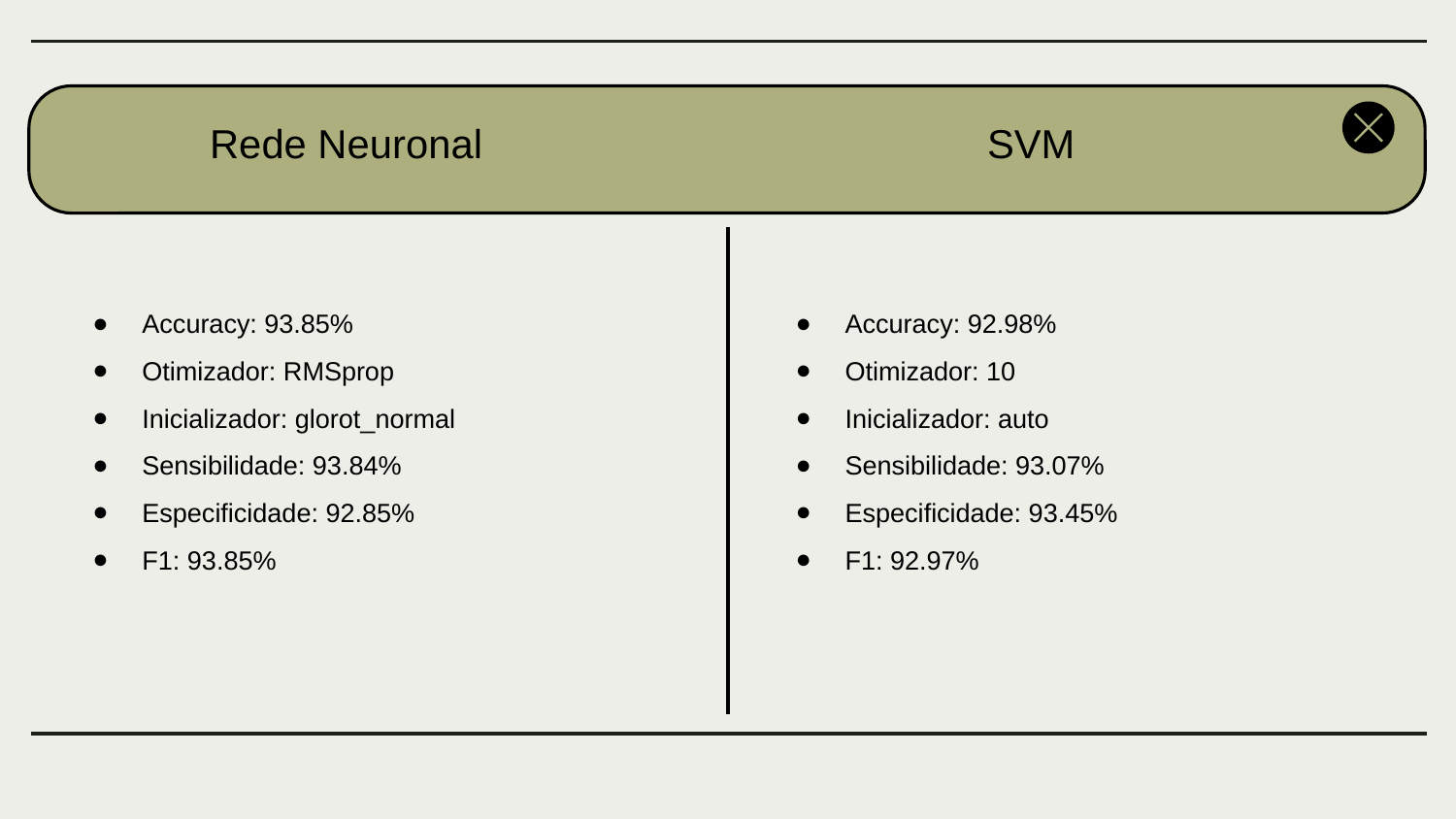

Rede Neuronal
SVM

Accuracy: 93.85%
Otimizador: RMSprop
Inicializador: glorot_normal
Sensibilidade: 93.84%
Especificidade: 92.85%
F1: 93.85%
Accuracy: 92.98%
Otimizador: 10
Inicializador: auto
Sensibilidade: 93.07%
Especificidade: 93.45%
F1: 92.97%